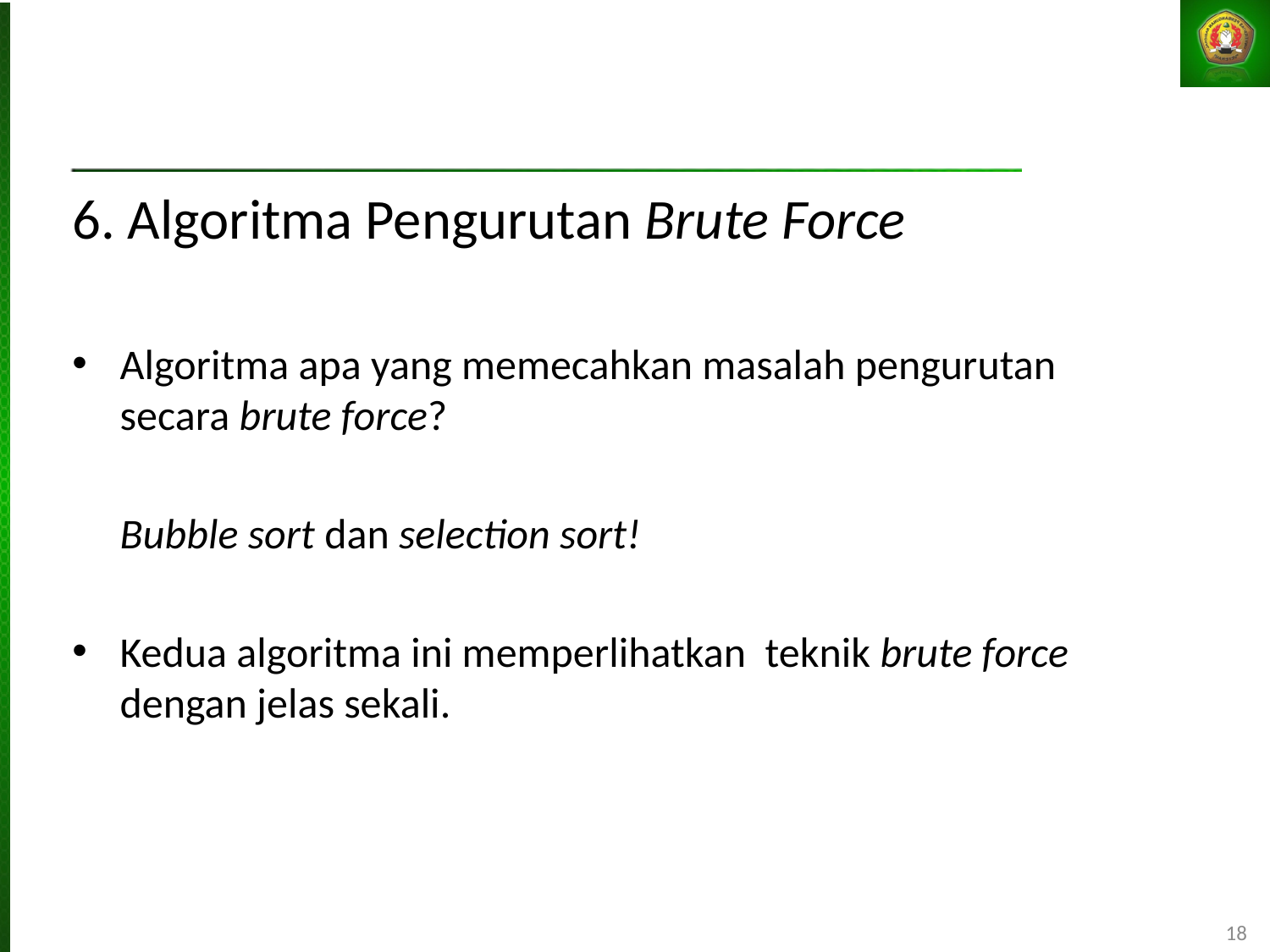

6. Algoritma Pengurutan Brute Force

Algoritma apa yang memecahkan masalah pengurutan secara brute force?

	Bubble sort dan selection sort!

Kedua algoritma ini memperlihatkan  teknik brute force dengan jelas sekali.
18